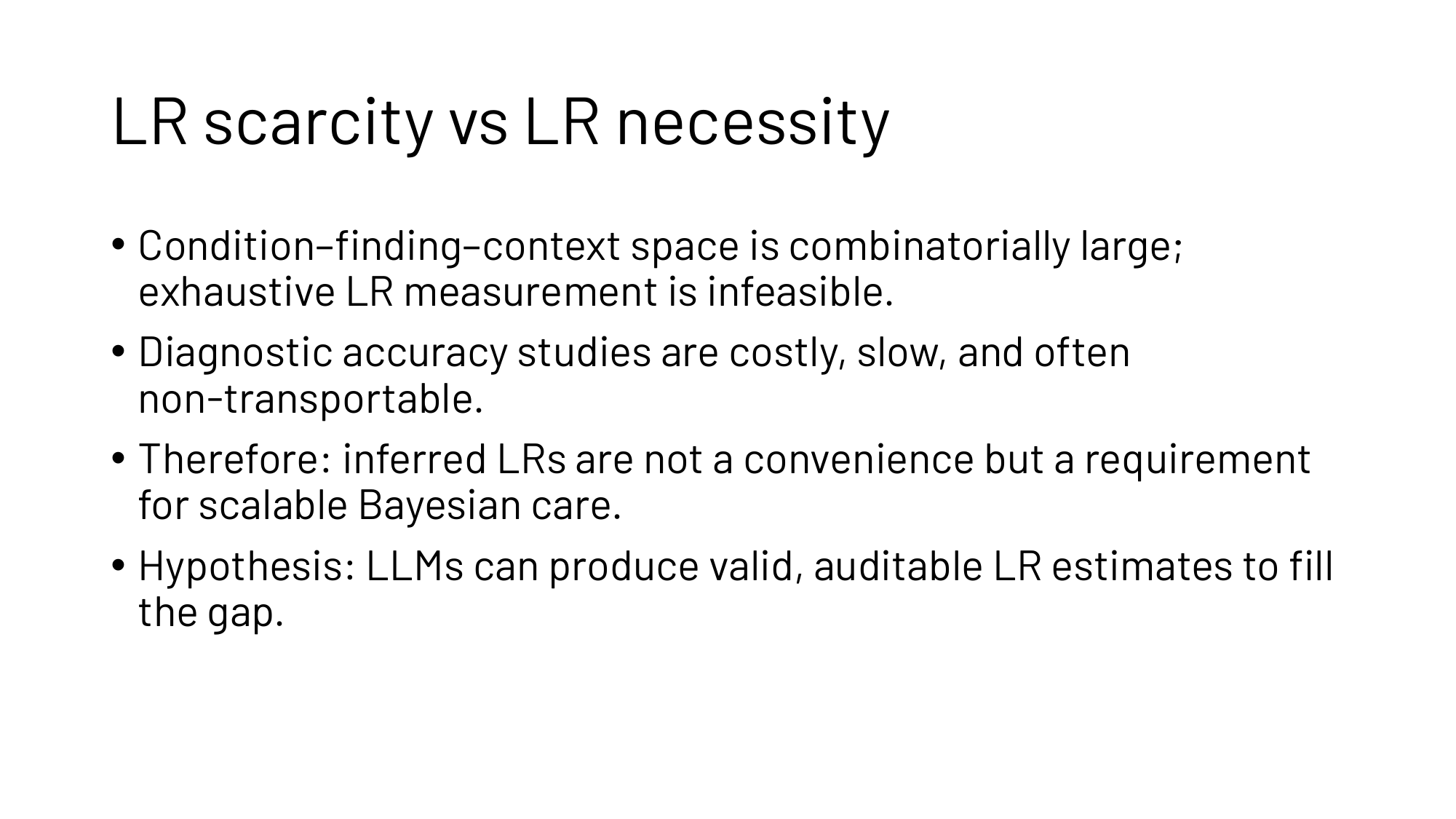

# LR scarcity vs LR necessity
Condition–finding–context space is combinatorially large; exhaustive LR measurement is infeasible.
Diagnostic accuracy studies are costly, slow, and often non‑transportable.
Therefore: inferred LRs are not a convenience but a requirement for scalable Bayesian care.
Hypothesis: LLMs can produce valid, auditable LR estimates to fill the gap.